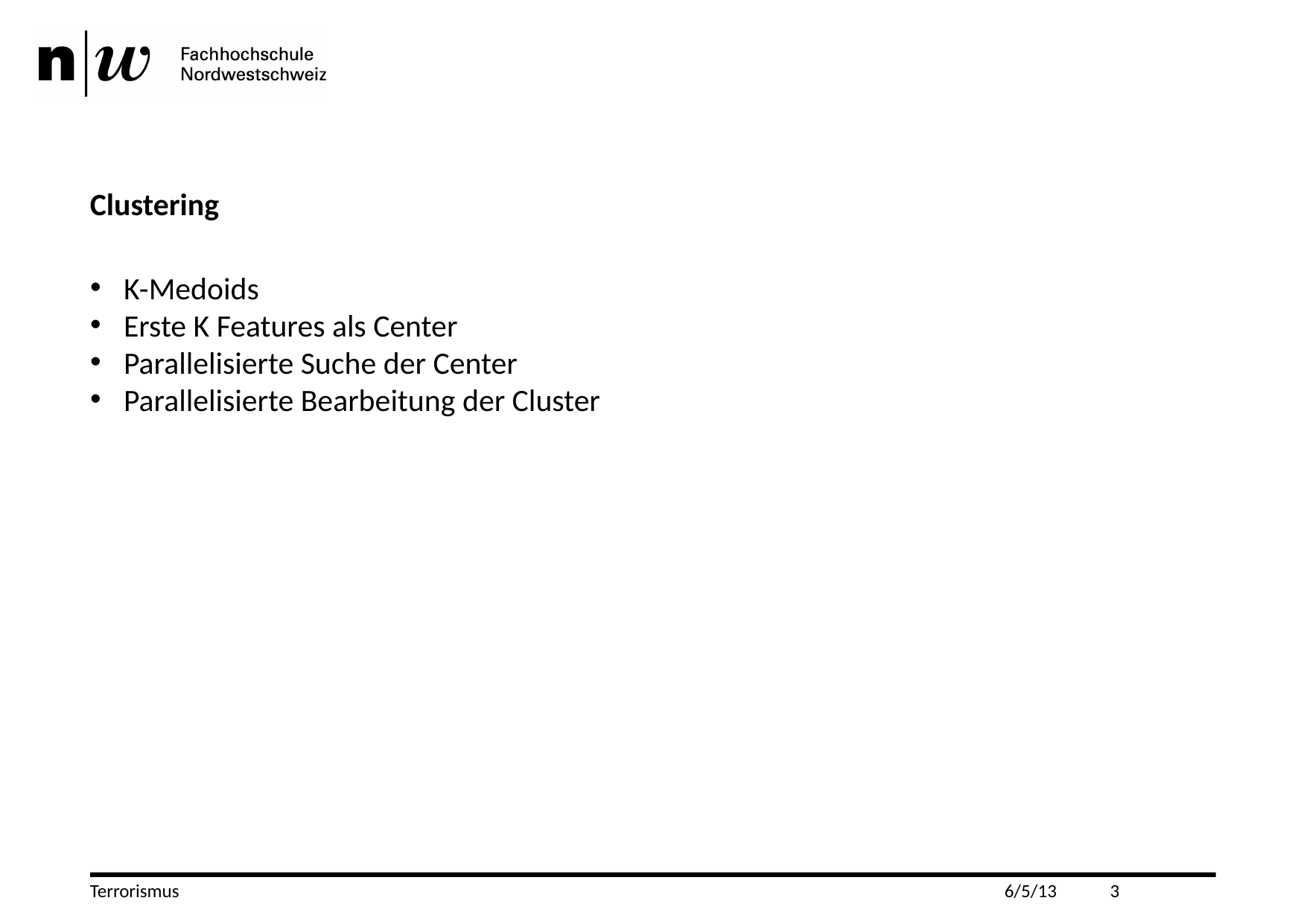

Clustering
 K-Medoids
 Erste K Features als Center
 Parallelisierte Suche der Center
 Parallelisierte Bearbeitung der Cluster
Terrorismus
6/5/13
3